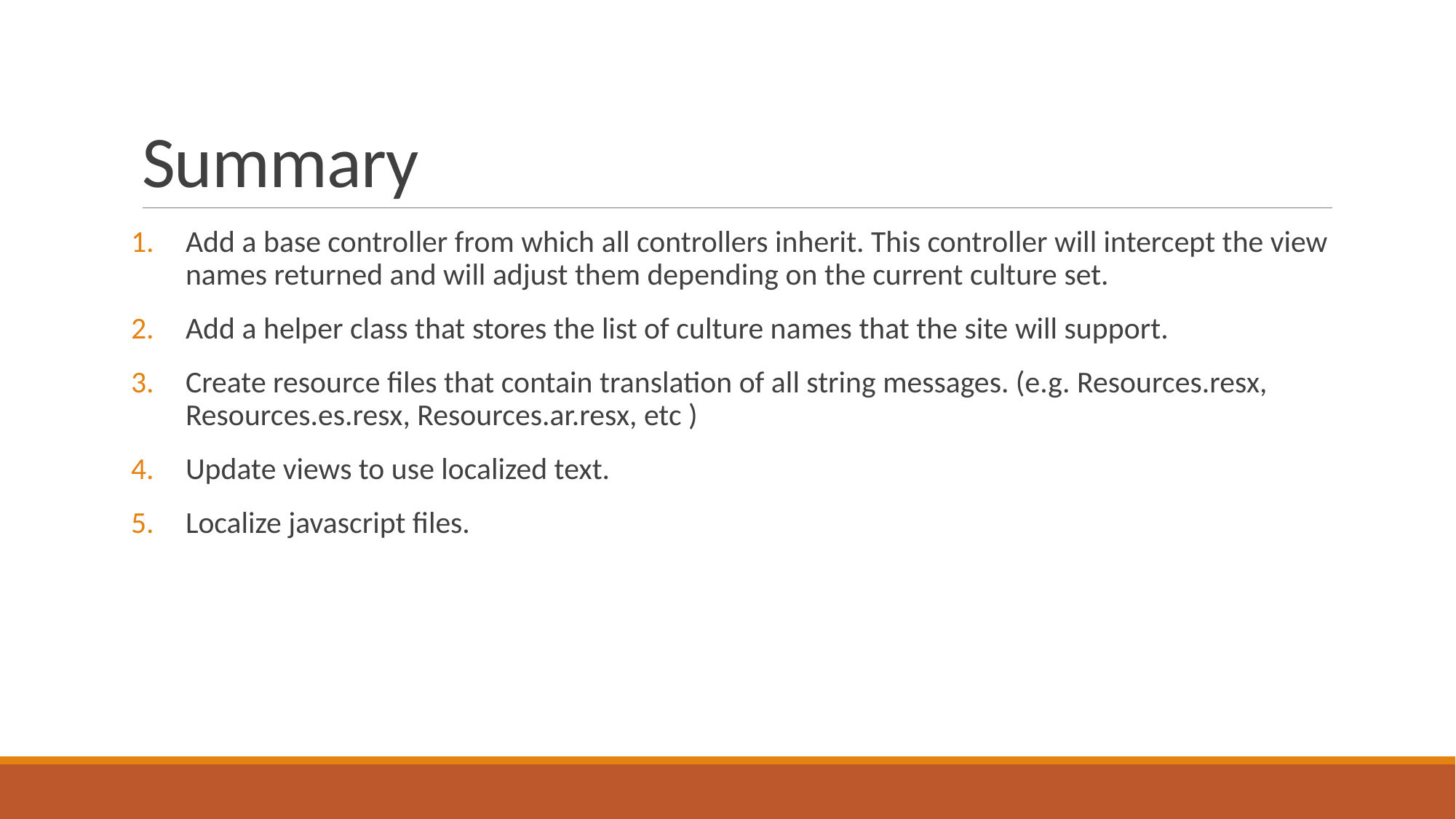

# Summary
Add a base controller from which all controllers inherit. This controller will intercept the view names returned and will adjust them depending on the current culture set.
Add a helper class that stores the list of culture names that the site will support.
Create resource files that contain translation of all string messages. (e.g. Resources.resx, Resources.es.resx, Resources.ar.resx, etc )
Update views to use localized text.
Localize javascript files.